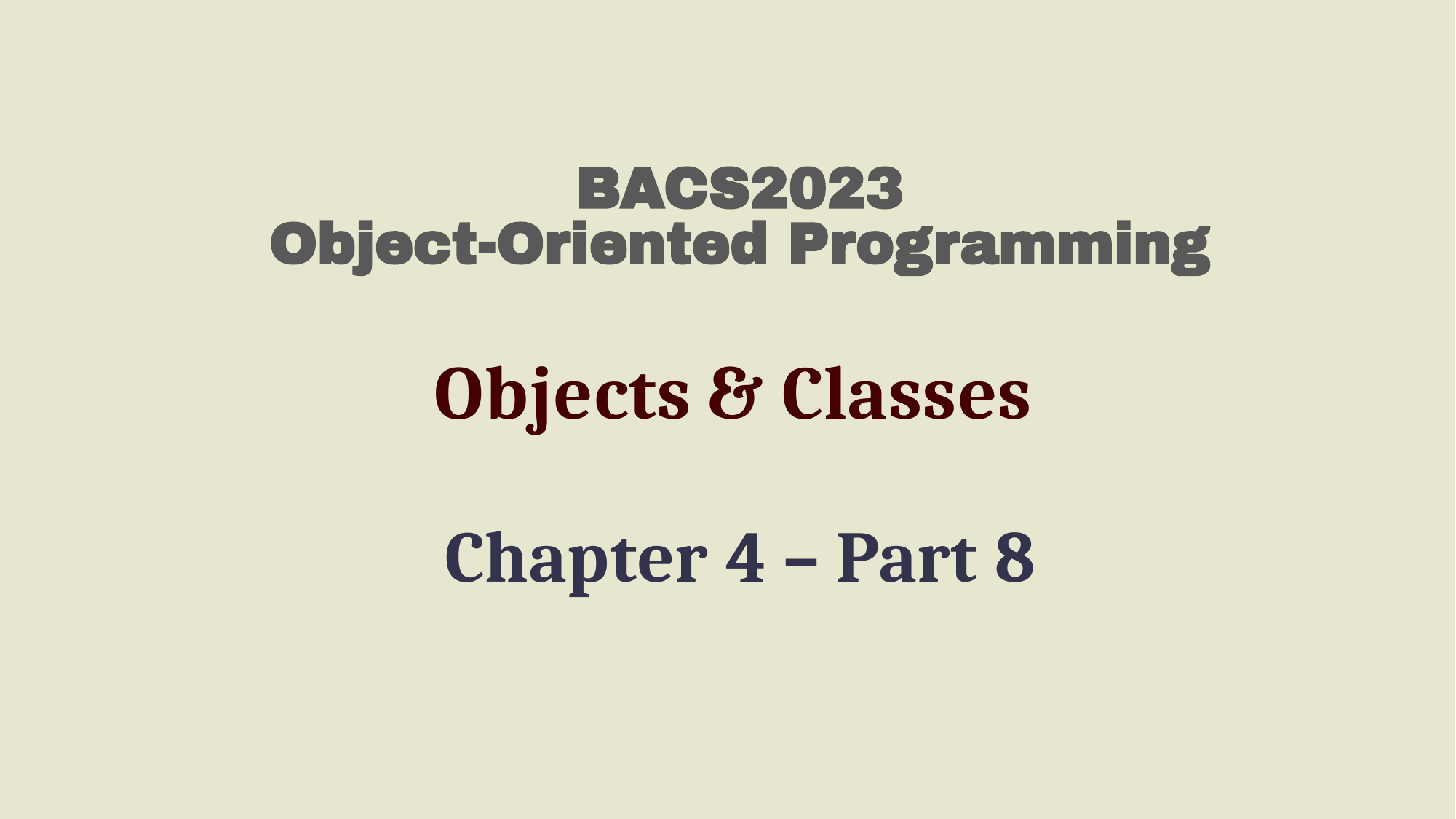

BACS2023
Object-Oriented Programming
Objects & Classes
Chapter 4 – Part 8